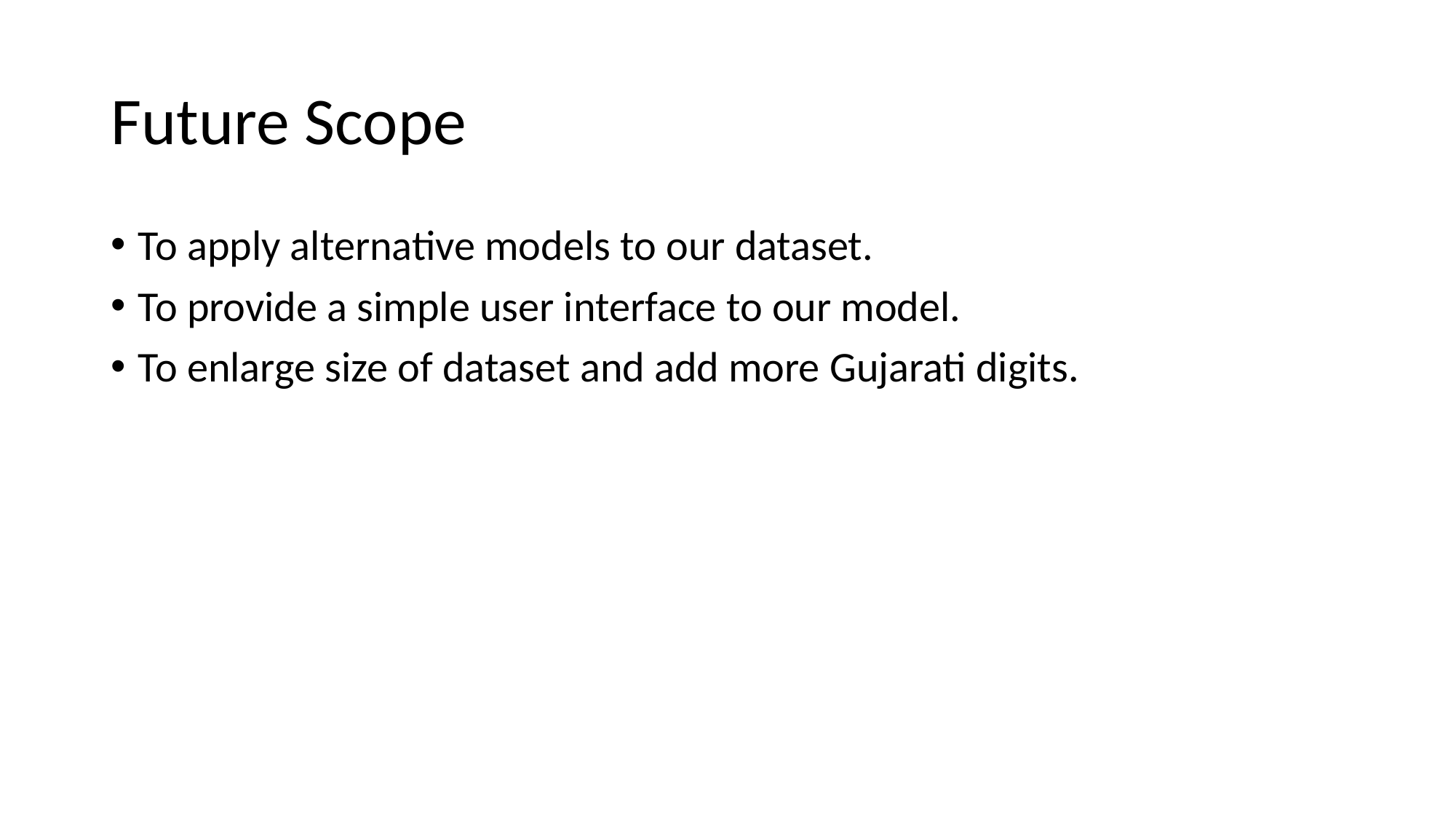

# Future Scope
To apply alternative models to our dataset.
To provide a simple user interface to our model.
To enlarge size of dataset and add more Gujarati digits.